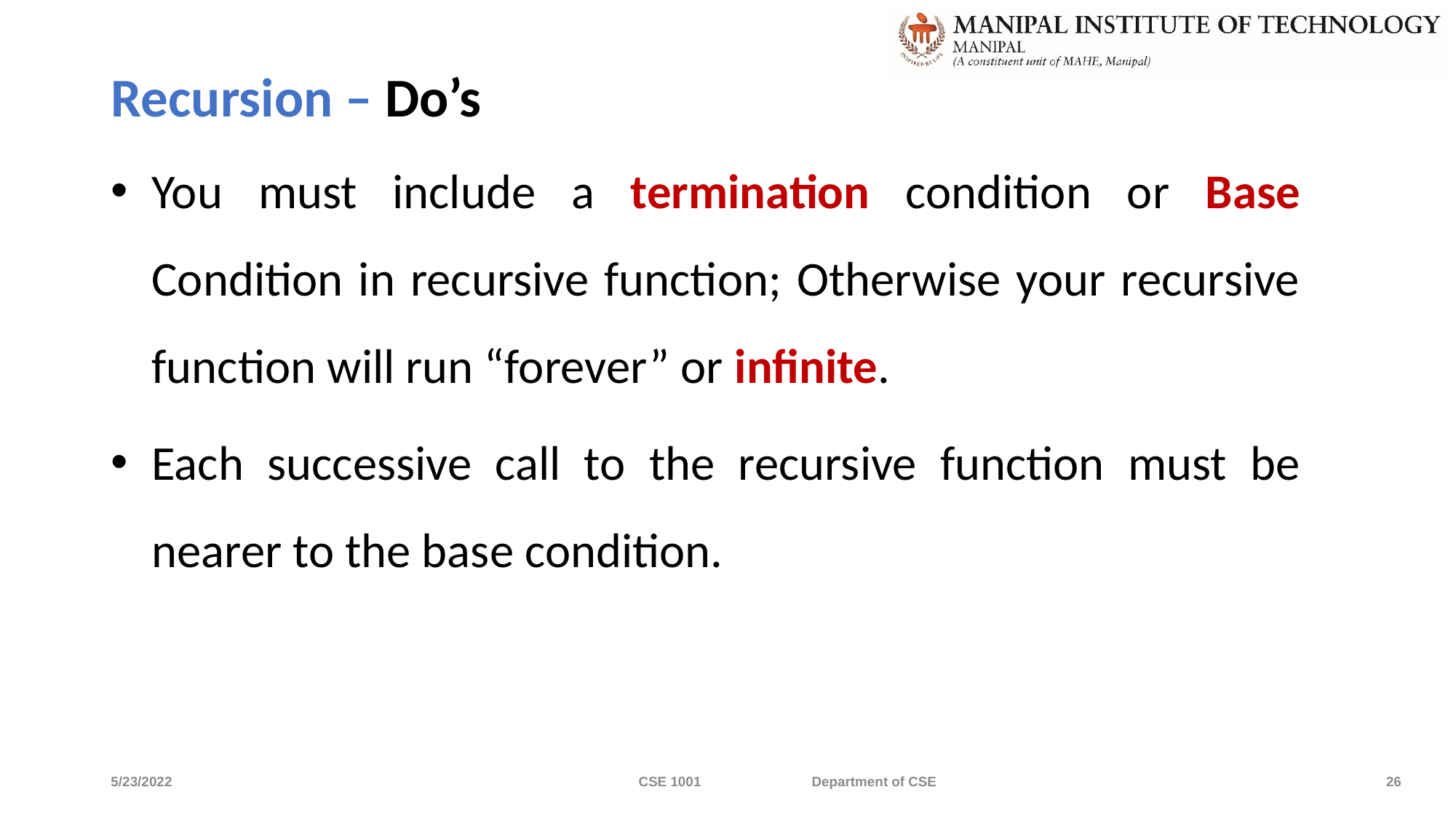

# Recursion – Do’s
You must include a termination condition or Base Condition in recursive function; Otherwise your recursive function will run “forever” or infinite.
Each successive call to the recursive function must be nearer to the base condition.

5/23/2022
CSE 1001                             Department of CSE
26